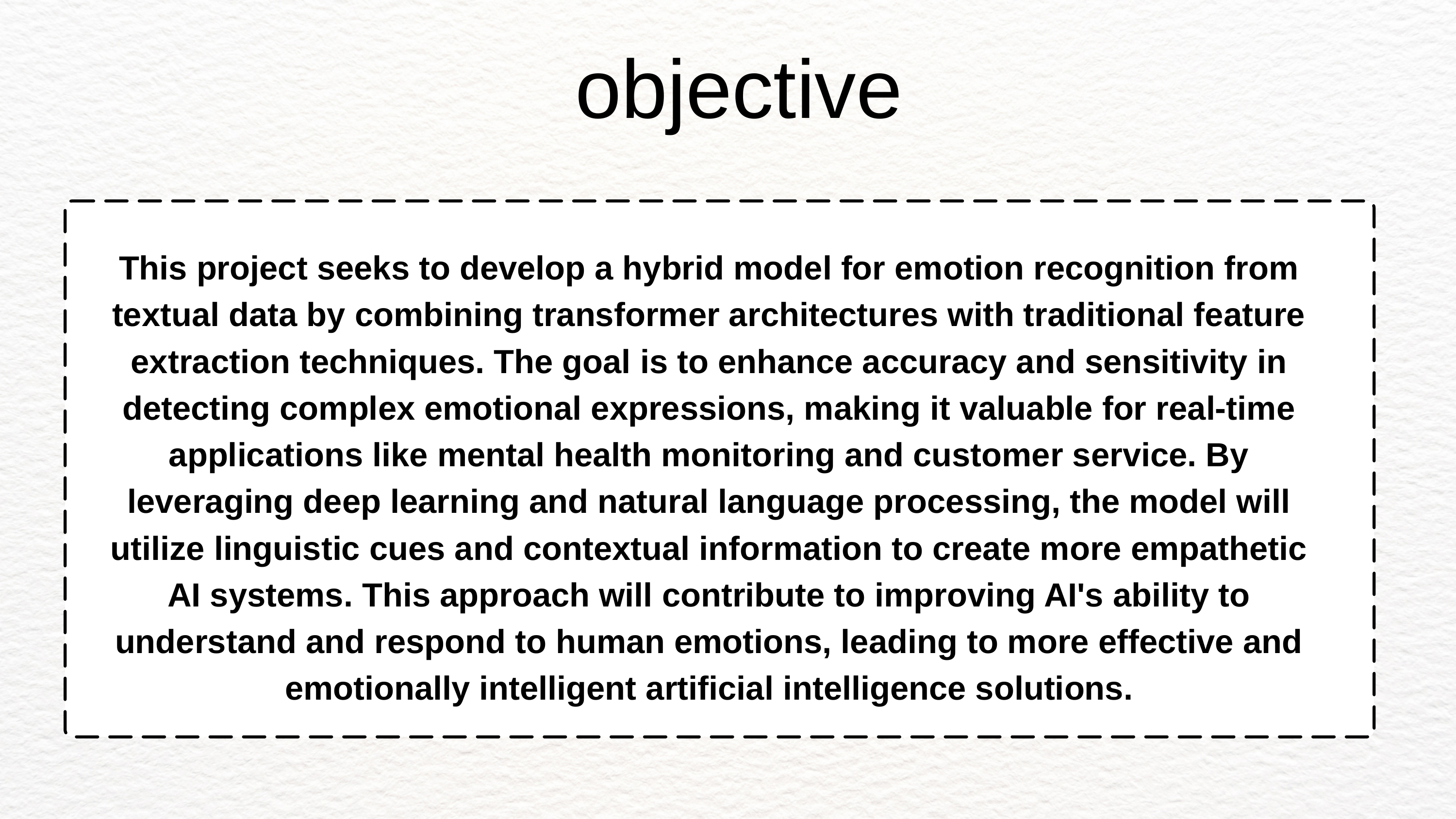

objective

This project seeks to develop a hybrid model for emotion recognition from textual data by combining transformer architectures with traditional feature extraction techniques. The goal is to enhance accuracy and sensitivity in detecting complex emotional expressions, making it valuable for real-time applications like mental health monitoring and customer service. By leveraging deep learning and natural language processing, the model will utilize linguistic cues and contextual information to create more empathetic AI systems. This approach will contribute to improving AI's ability to understand and respond to human emotions, leading to more effective and emotionally intelligent artificial intelligence solutions.